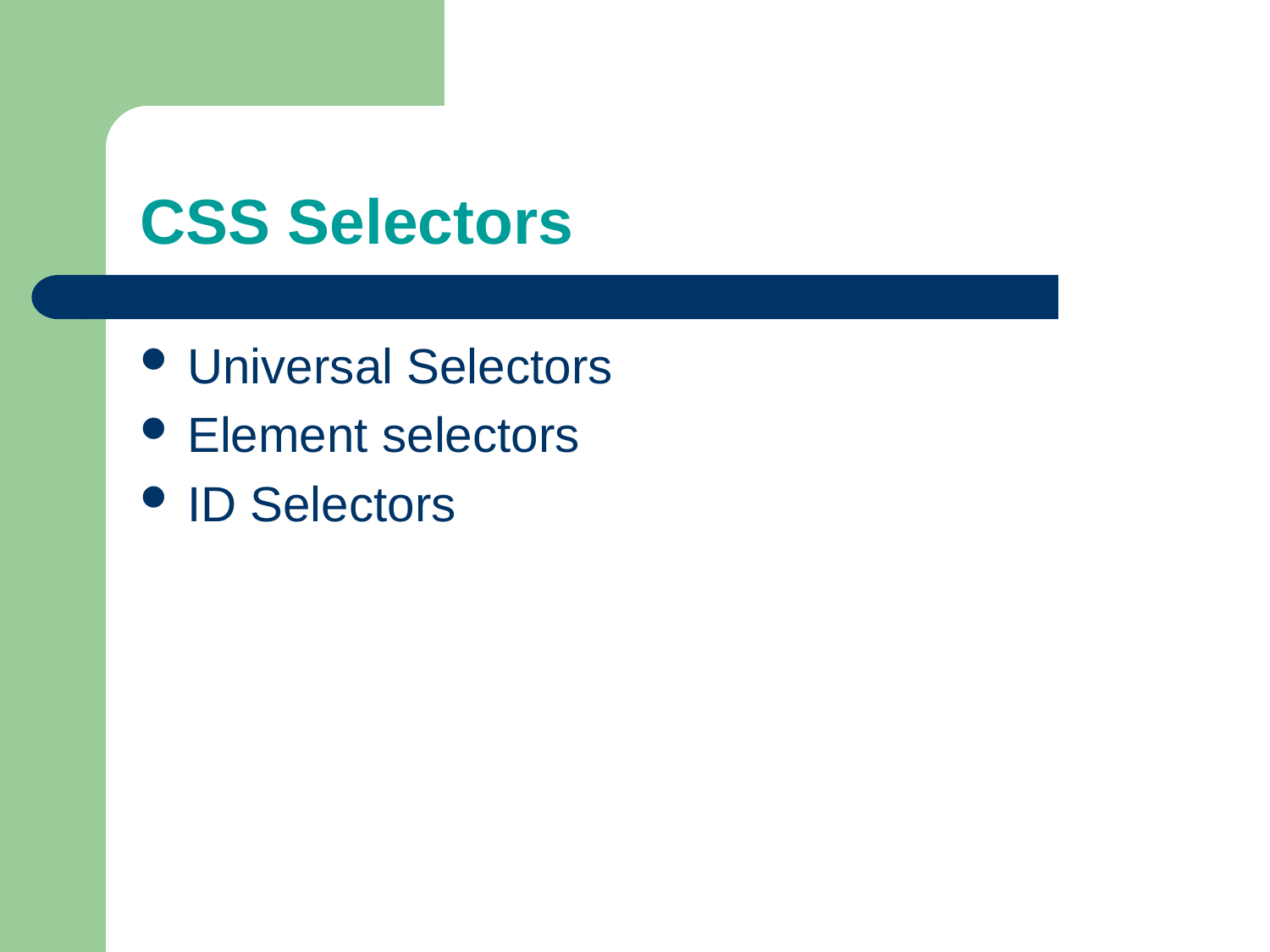

# CSS Selectors
Universal Selectors
Element selectors
ID Selectors